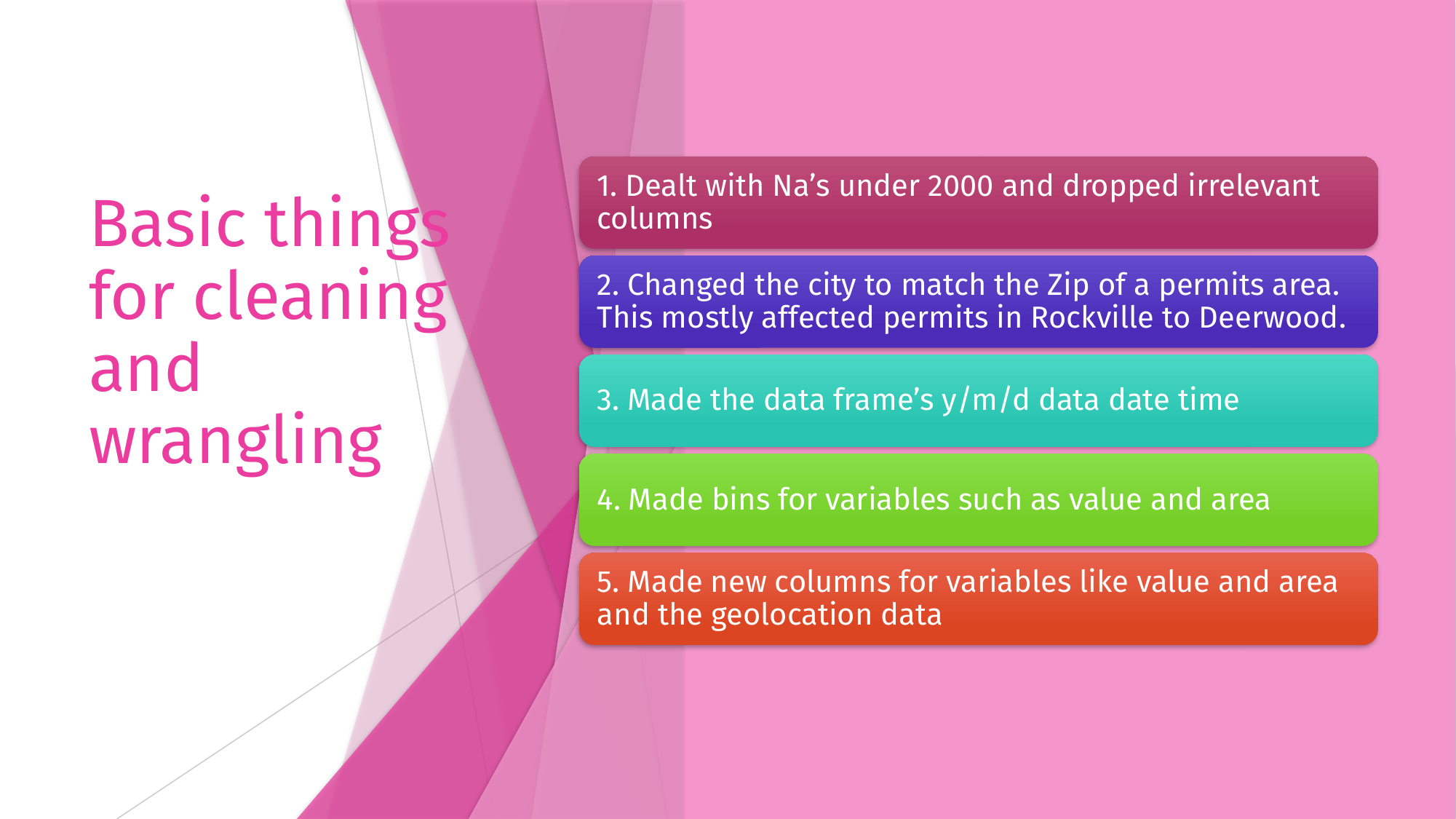

1. Dealt with Na’s under 2000 and dropped irrelevant columns
2. Changed the city to match the Zip of a permits area. This mostly affected permits in Rockville to Deerwood.
3. Made the data frame’s y/m/d data date time
4. Made bins for variables such as value and area
5. Made new columns for variables like value and area and the geolocation data
# Basic things for cleaning and wrangling